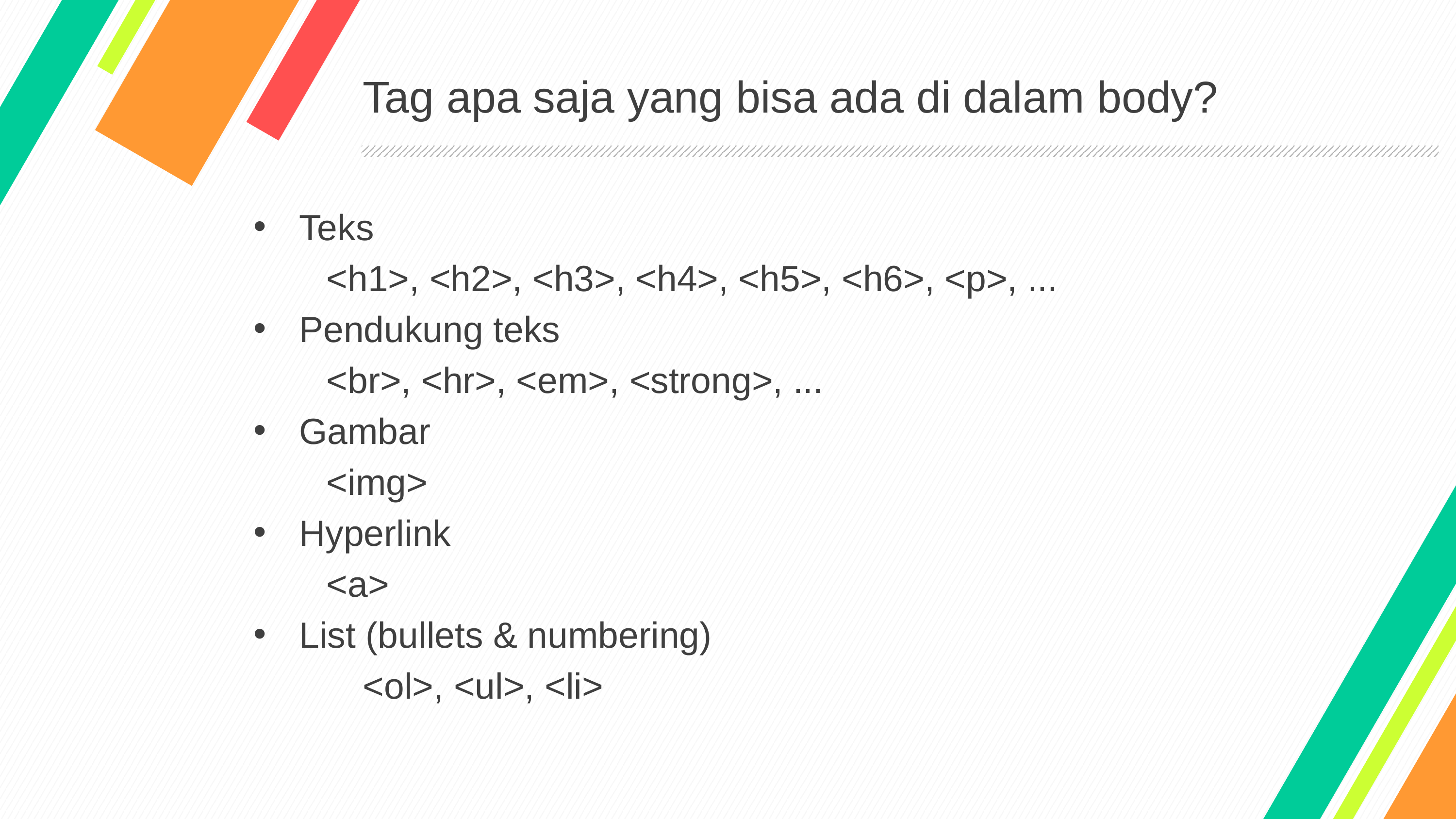

# Tag apa saja yang bisa ada di dalam body?
Teks
	<h1>, <h2>, <h3>, <h4>, <h5>, <h6>, <p>, ...
Pendukung teks
	<br>, <hr>, <em>, <strong>, ...
Gambar
	<img>
Hyperlink
	<a>
List (bullets & numbering)
	<ol>, <ul>, <li>